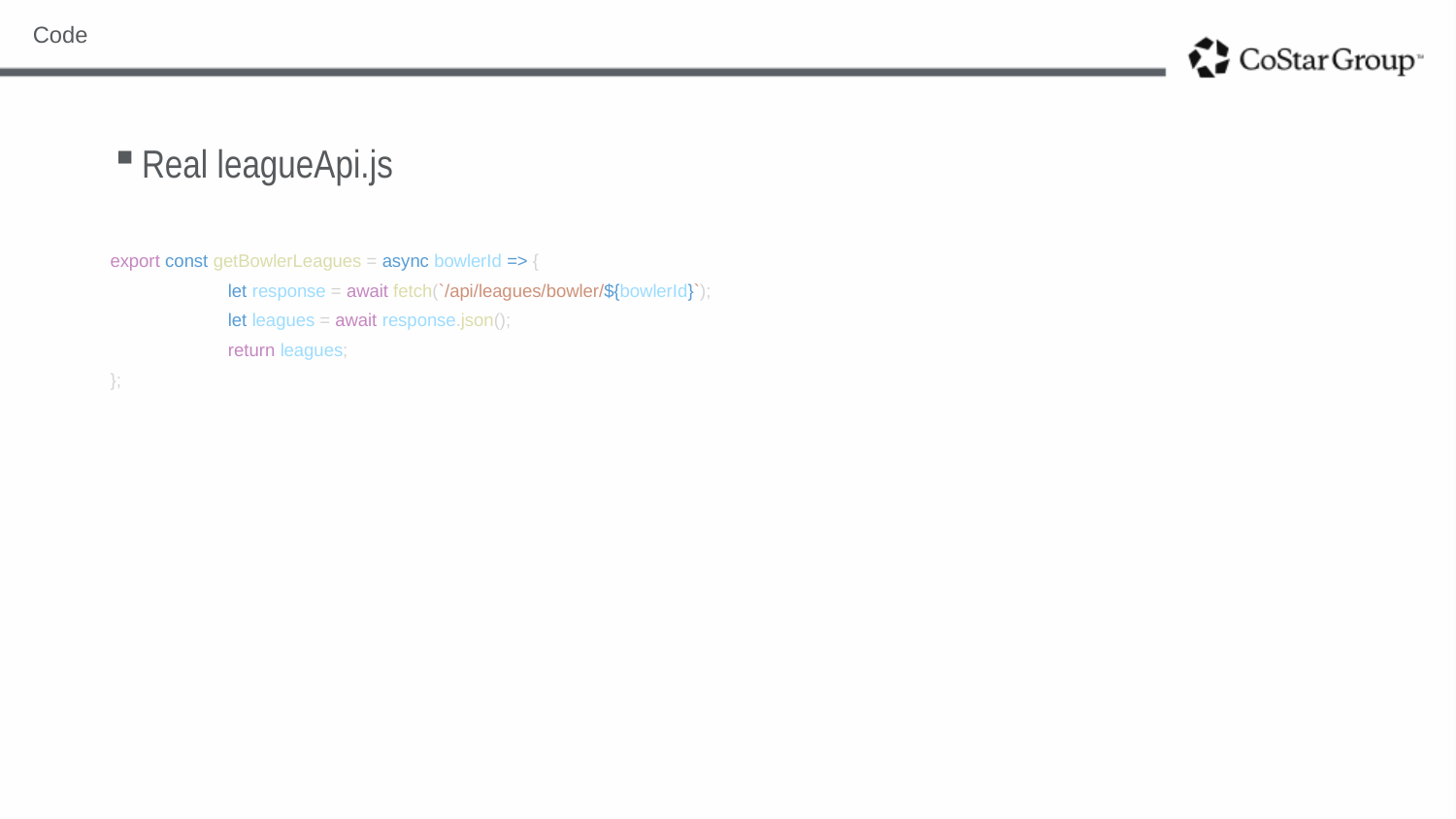

# Code
Real leagueApi.js

export const getBowlerLeagues = async bowlerId => {
	let response = await fetch(`/api/leagues/bowler/${bowlerId}`);
	let leagues = await response.json();
	return leagues;
};